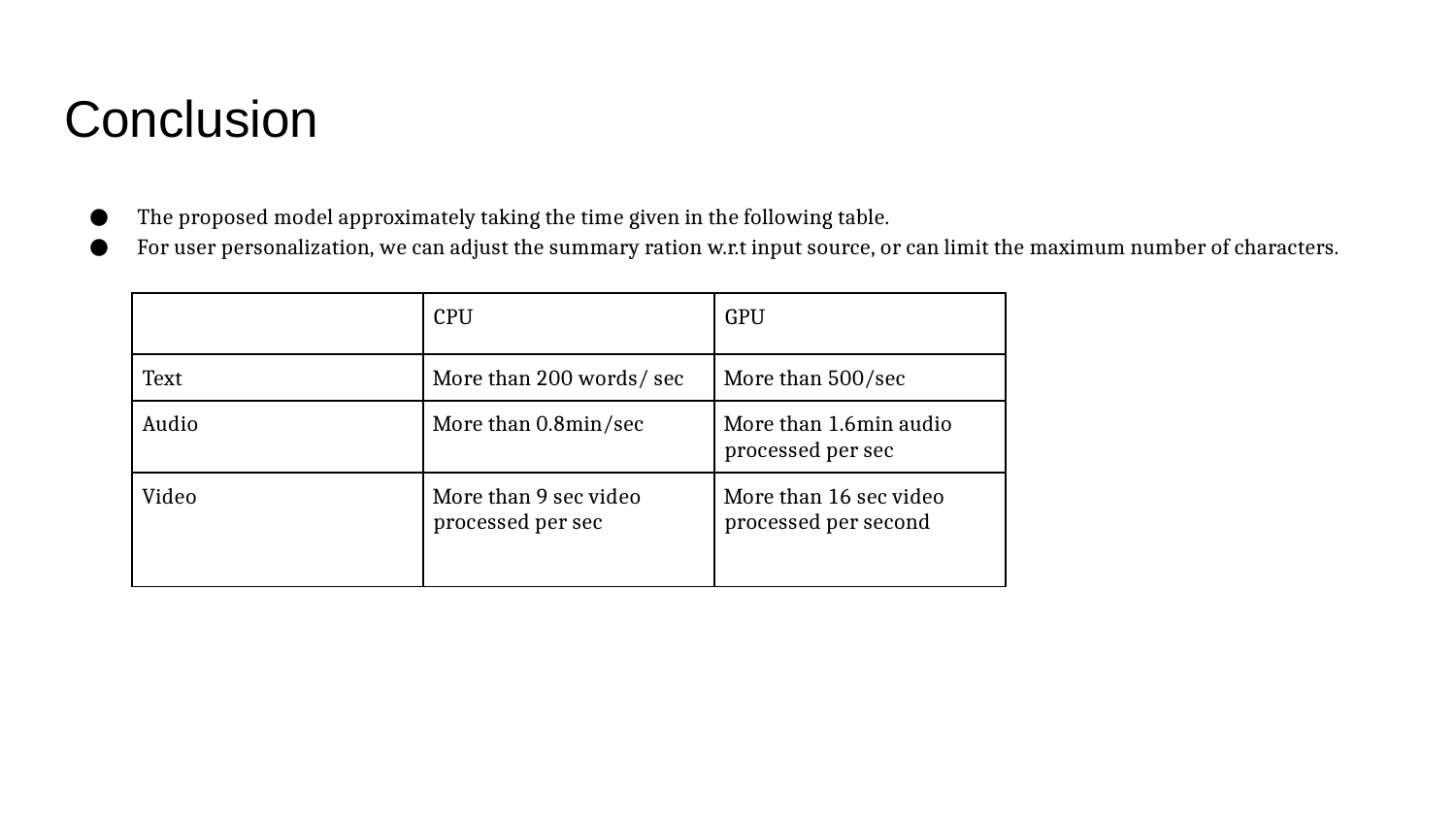

# Conclusion
The proposed model approximately taking the time given in the following table.
For user personalization, we can adjust the summary ration w.r.t input source, or can limit the maximum number of characters.

|  | CPU | GPU |
| --- | --- | --- |
| Text | More than 200 words/ sec | More than 500/sec |
| Audio | More than 0.8min/sec | More than 1.6min audio processed per sec |
| Video | More than 9 sec video processed per sec | More than 16 sec video processed per second |